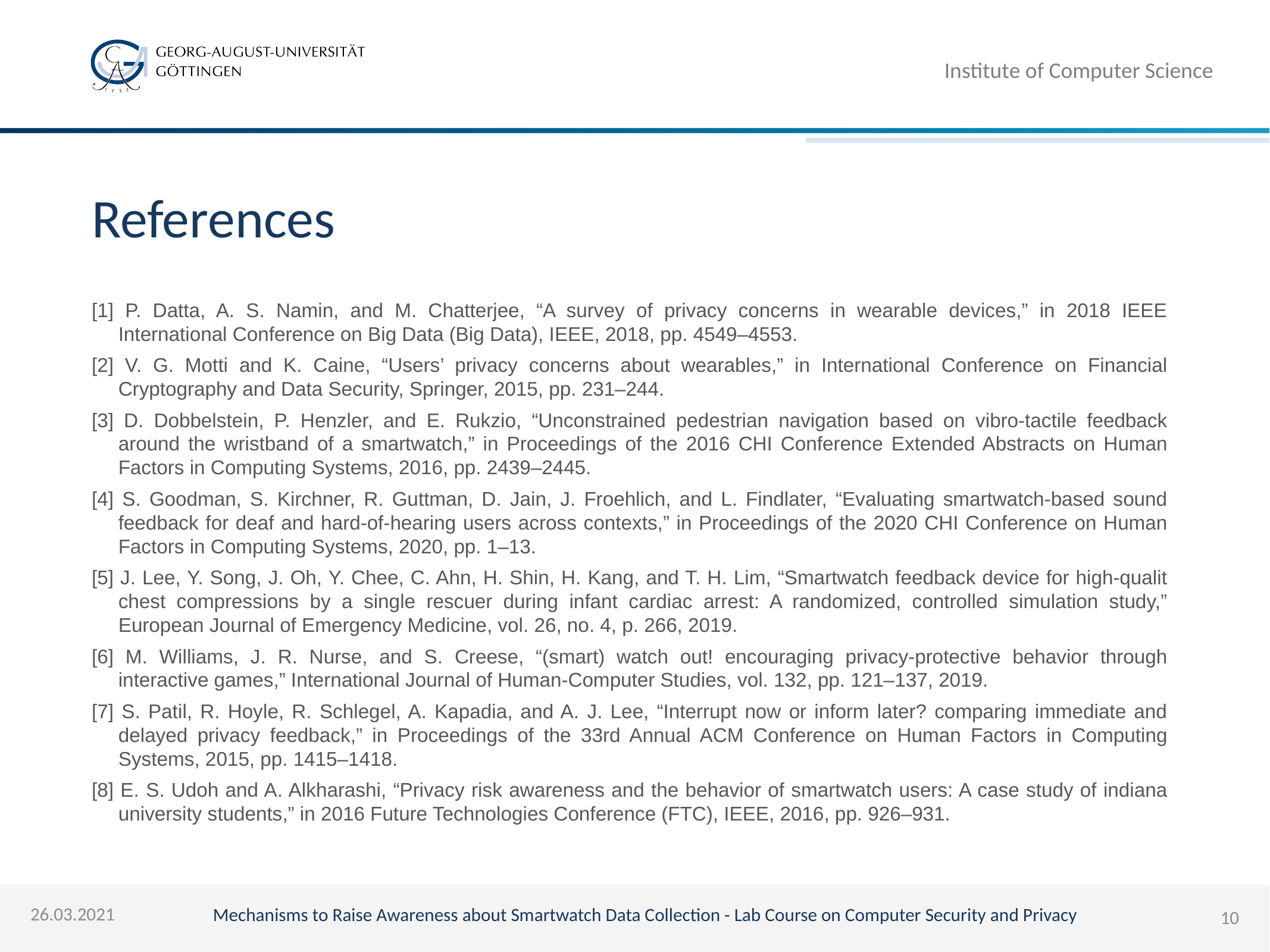

# References
[1] P. Datta, A. S. Namin, and M. Chatterjee, “A survey of privacy concerns in wearable devices,” in 2018 IEEE International Conference on Big Data (Big Data), IEEE, 2018, pp. 4549–4553.
[2] V. G. Motti and K. Caine, “Users’ privacy concerns about wearables,” in International Conference on Financial Cryptography and Data Security, Springer, 2015, pp. 231–244.
[3] D. Dobbelstein, P. Henzler, and E. Rukzio, “Unconstrained pedestrian navigation based on vibro-tactile feedback around the wristband of a smartwatch,” in Proceedings of the 2016 CHI Conference Extended Abstracts on Human Factors in Computing Systems, 2016, pp. 2439–2445.
[4] S. Goodman, S. Kirchner, R. Guttman, D. Jain, J. Froehlich, and L. Findlater, “Evaluating smartwatch-based sound feedback for deaf and hard-of-hearing users across contexts,” in Proceedings of the 2020 CHI Conference on Human Factors in Computing Systems, 2020, pp. 1–13.
[5] J. Lee, Y. Song, J. Oh, Y. Chee, C. Ahn, H. Shin, H. Kang, and T. H. Lim, “Smartwatch feedback device for high-qualit chest compressions by a single rescuer during infant cardiac arrest: A randomized, controlled simulation study,” European Journal of Emergency Medicine, vol. 26, no. 4, p. 266, 2019.
[6] M. Williams, J. R. Nurse, and S. Creese, “(smart) watch out! encouraging privacy-protective behavior through interactive games,” International Journal of Human-Computer Studies, vol. 132, pp. 121–137, 2019.
[7] S. Patil, R. Hoyle, R. Schlegel, A. Kapadia, and A. J. Lee, “Interrupt now or inform later? comparing immediate and delayed privacy feedback,” in Proceedings of the 33rd Annual ACM Conference on Human Factors in Computing Systems, 2015, pp. 1415–1418.
[8] E. S. Udoh and A. Alkharashi, “Privacy risk awareness and the behavior of smartwatch users: A case study of indiana university students,” in 2016 Future Technologies Conference (FTC), IEEE, 2016, pp. 926–931.

26.03.2021
10